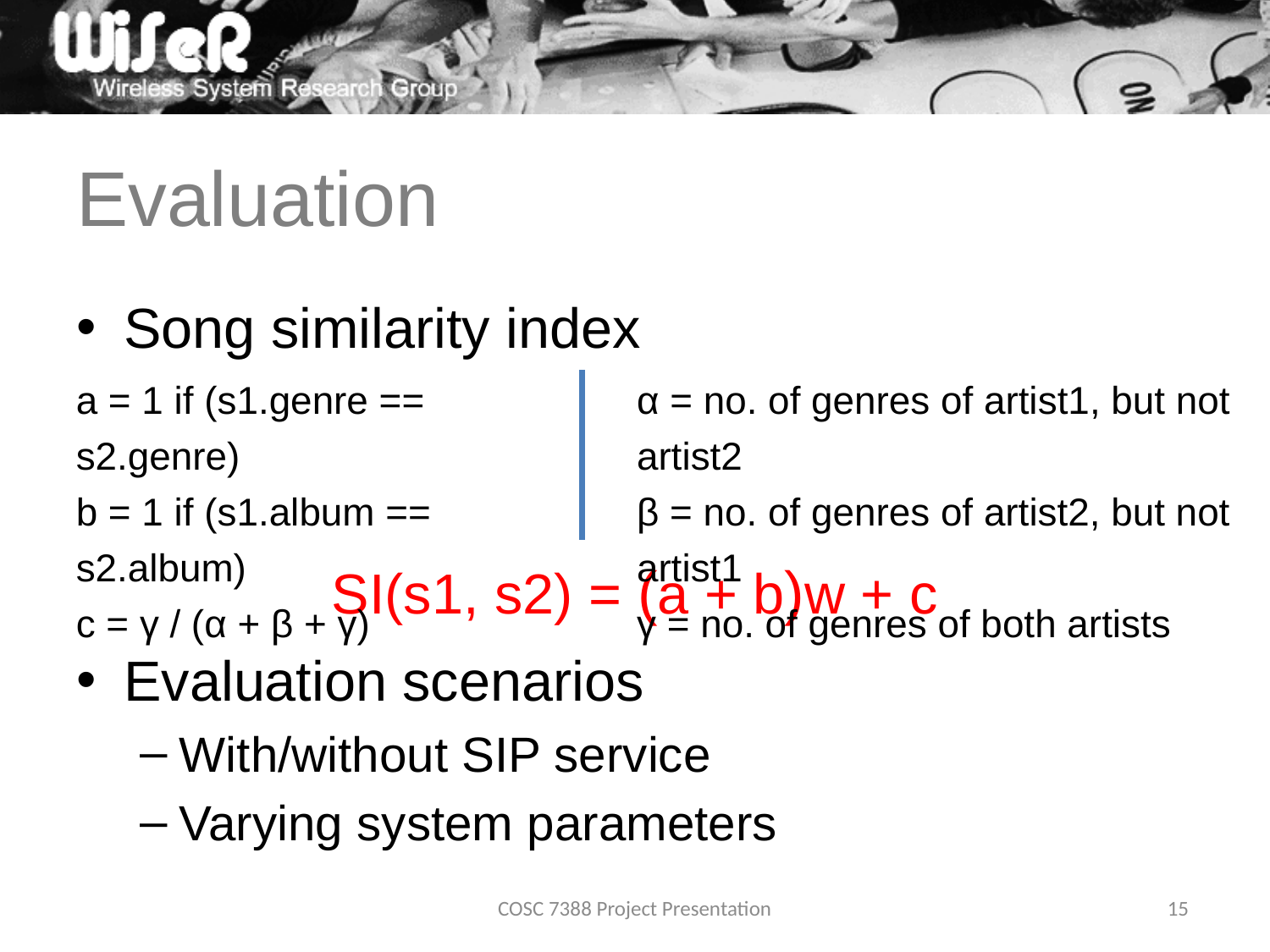

# Evaluation
Song similarity index

SI(s1, s2) = (a + b)w + c

Evaluation scenarios
With/without SIP service
Varying system parameters
a = 1 if (s1.genre == s2.genre)
b = 1 if (s1.album == s2.album)
c = γ / (α + β + γ)
α = no. of genres of artist1, but not artist2
β = no. of genres of artist2, but not artist1
γ = no. of genres of both artists
COSC 7388 Project Presentation
15